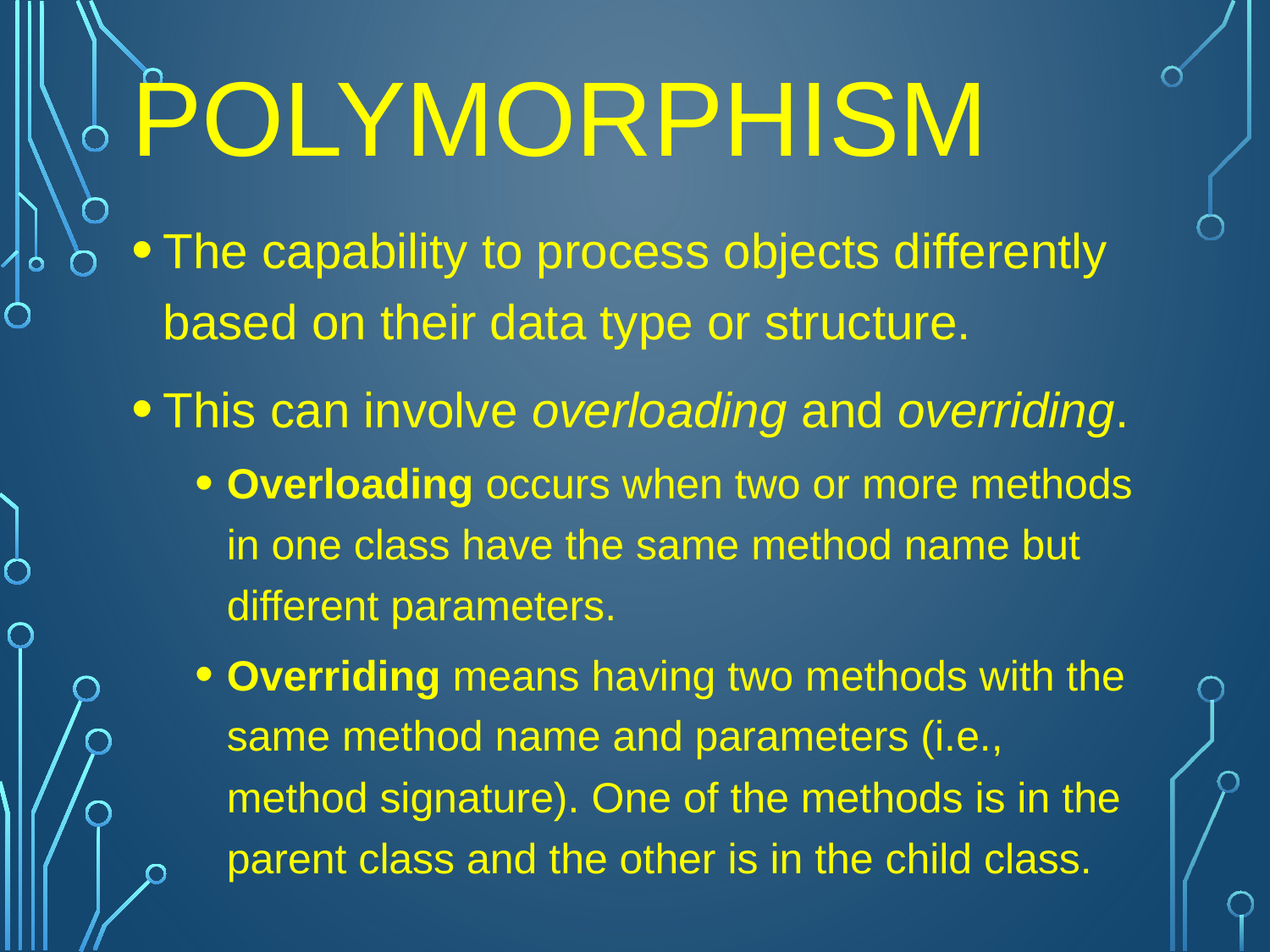

# polymorphism
The capability to process objects differently based on their data type or structure.
This can involve overloading and overriding.
Overloading occurs when two or more methods in one class have the same method name but different parameters.
Overriding means having two methods with the same method name and parameters (i.e., method signature). One of the methods is in the parent class and the other is in the child class.